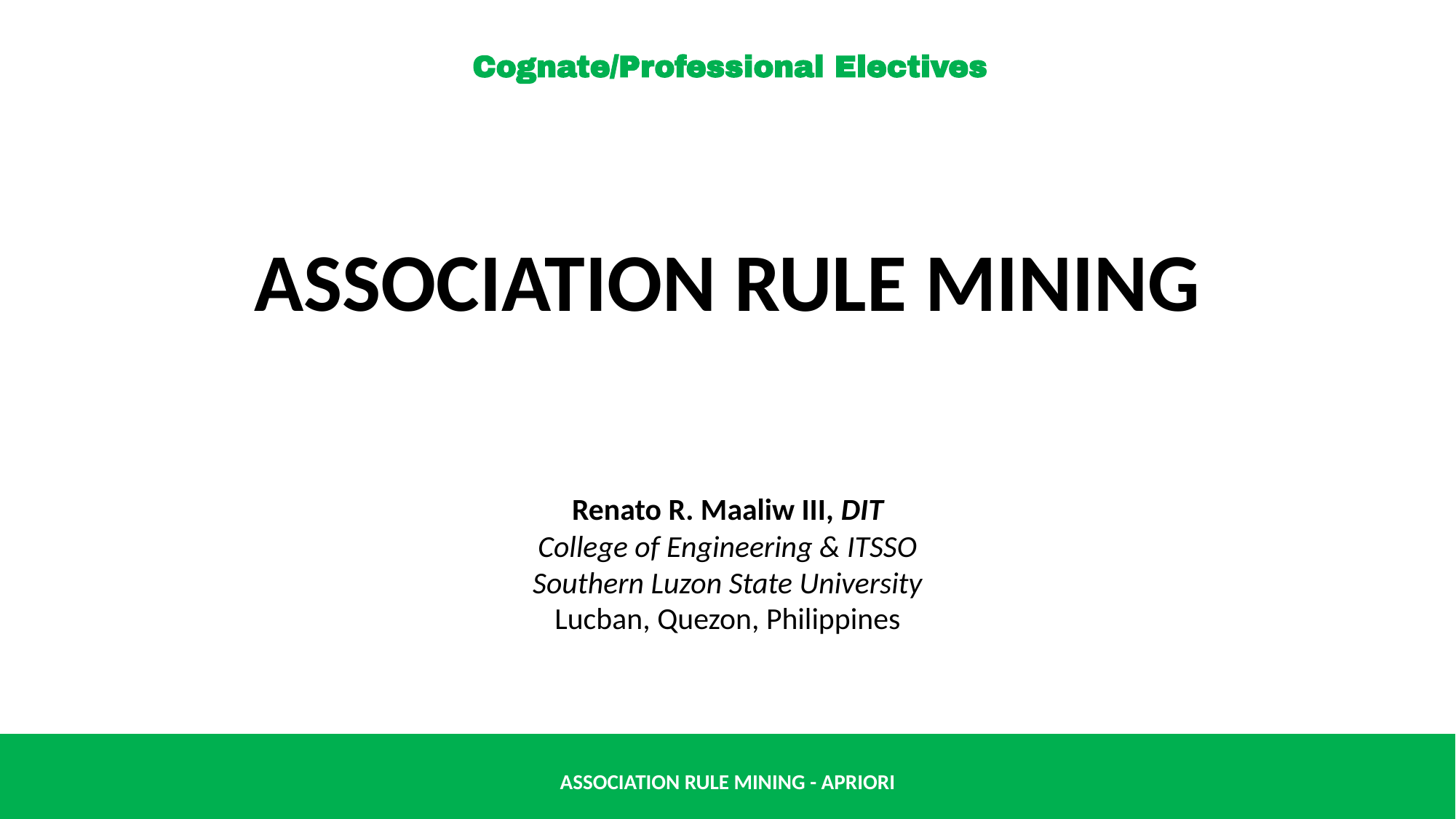

ASSOCIATION RULE MINING
Renato R. Maaliw III, DIT
College of Engineering & ITSSO
Southern Luzon State University
Lucban, Quezon, Philippines